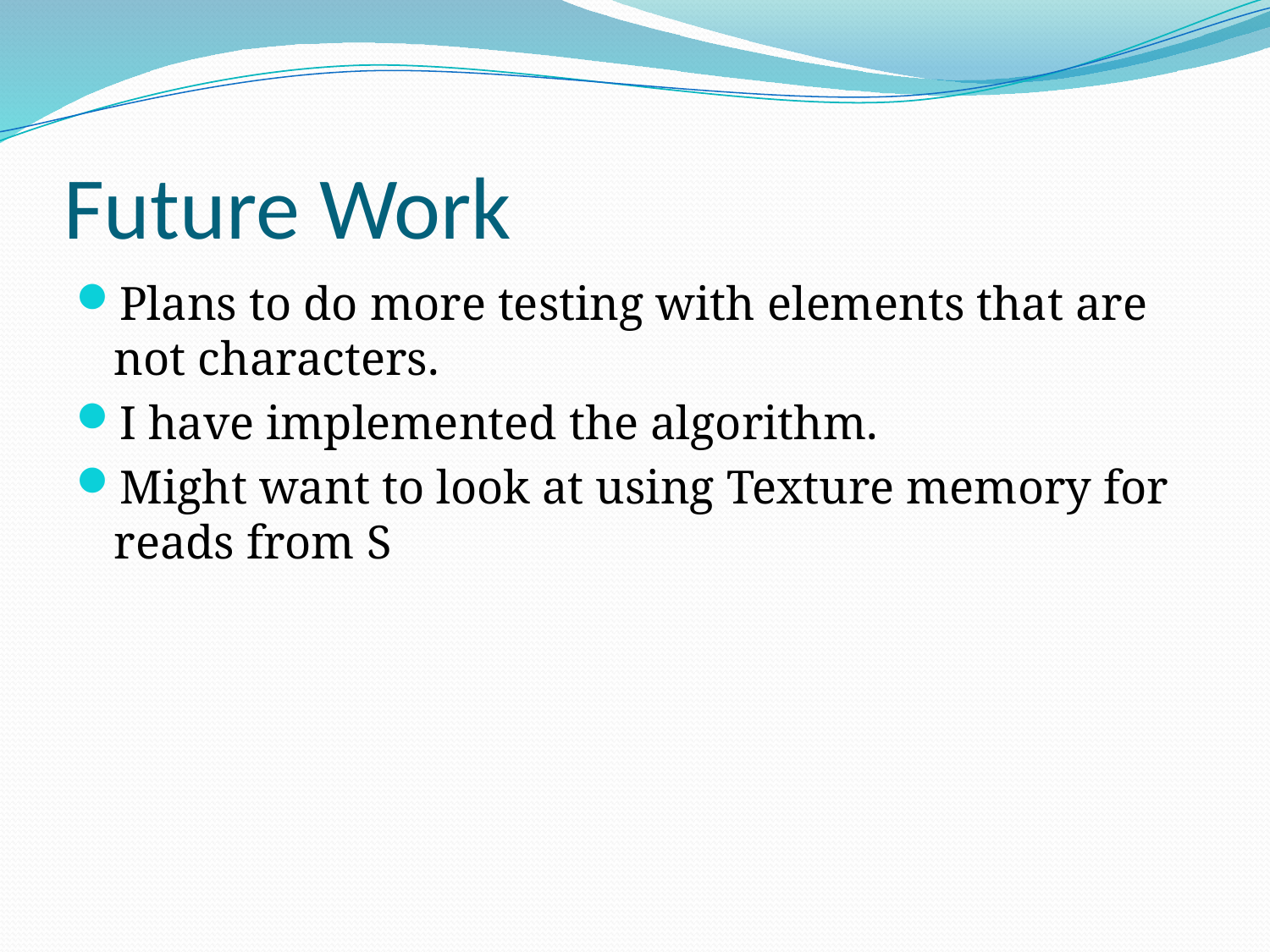

# Future Work
Plans to do more testing with elements that are not characters.
I have implemented the algorithm.
Might want to look at using Texture memory for reads from S